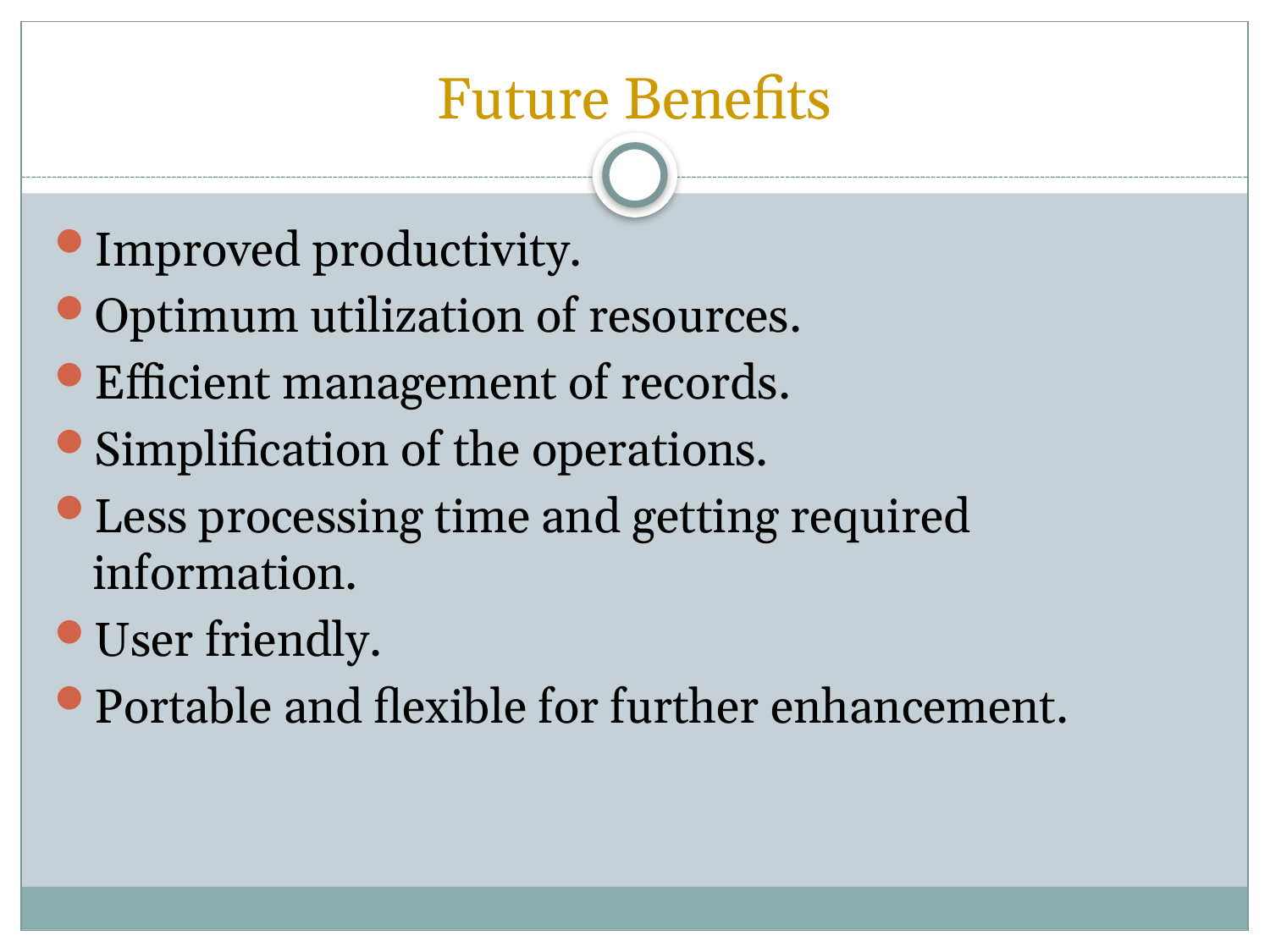

# Future Benefits
Improved productivity.
Optimum utilization of resources.
Efficient management of records.
Simplification of the operations.
Less processing time and getting required information.
User friendly.
Portable and flexible for further enhancement.